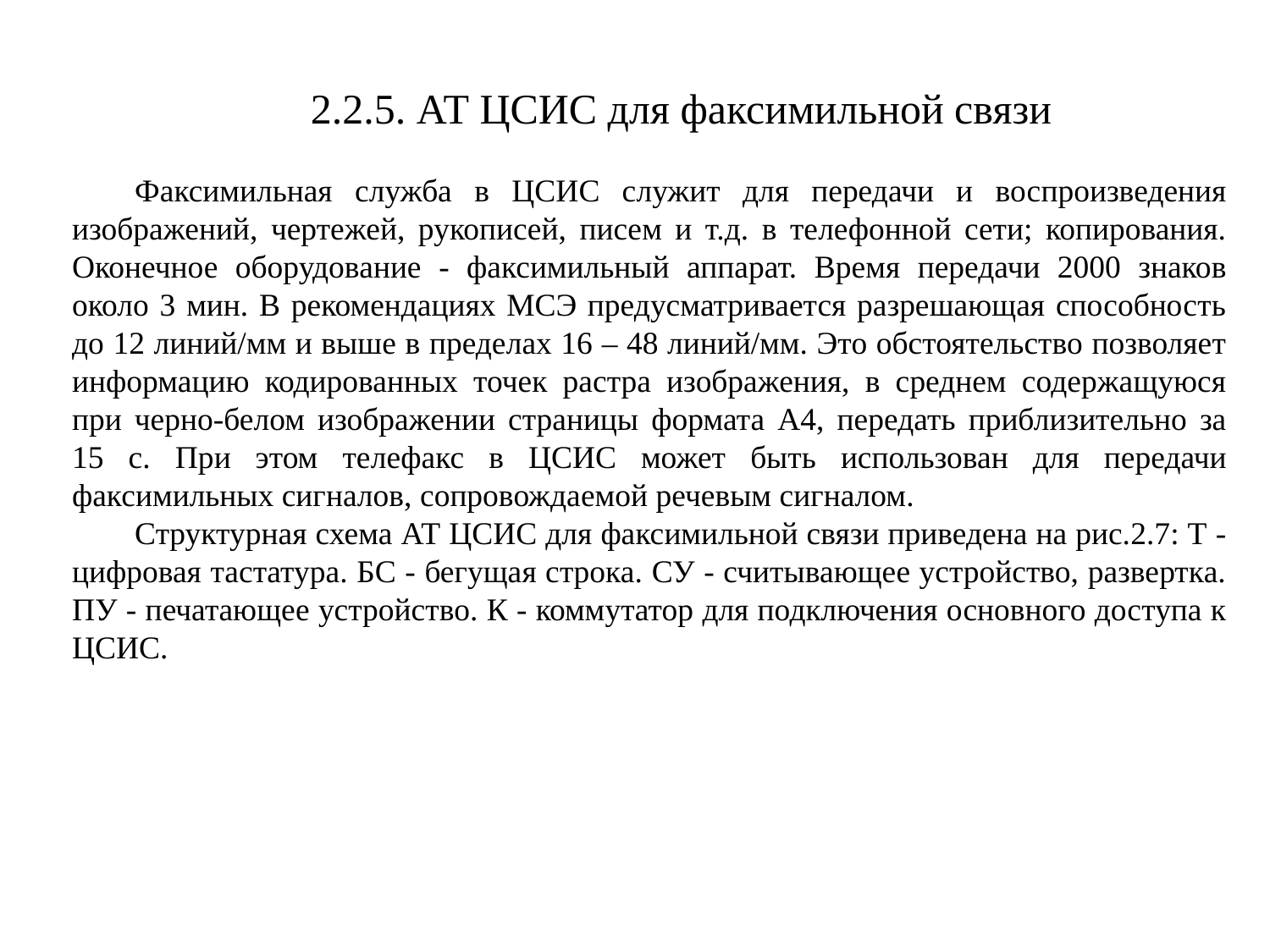

2.2.5. АТ ЦСИС для факсимильной связи

Факсимильная служба в ЦСИС служит для передачи и воспроизведения изображений, чертежей, рукописей, писем и т.д. в телефонной сети; копирования. Оконечное оборудование - факсимильный аппарат. Время передачи 2000 знаков около 3 мин. В рекомендациях МСЭ предусматривается разрешающая способность до 12 линий/мм и выше в пределах 16 – 48 линий/мм. Это обстоятельство позволяет информацию кодированных точек растра изображения, в среднем содержащуюся при черно-белом изображении страницы формата А4, передать приблизительно за 15 с. При этом телефакс в ЦСИС может быть использован для передачи факсимильных сигналов, сопровождаемой речевым сигналом.
Структурная схема АТ ЦСИС для факсимильной связи приведена на рис.2.7: Т - цифровая тастатура. БС - бегущая строка. СУ - считывающее устройство, развертка. ПУ - печатающее устройство. К - коммутатор для подключения основного доступа к ЦСИС.